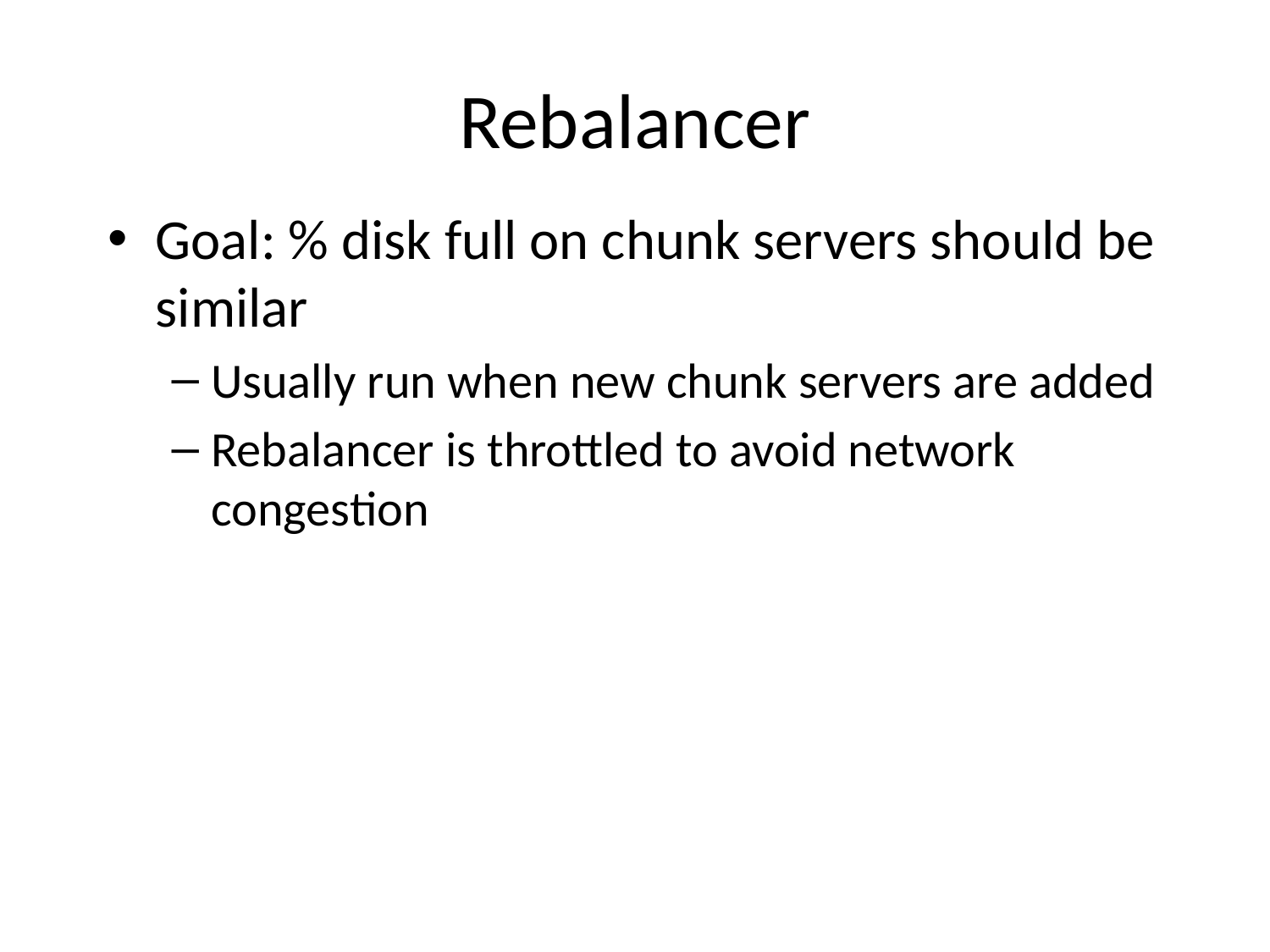

# Rebalancer
Goal: % disk full on chunk servers should be similar
Usually run when new chunk servers are added
Rebalancer is throttled to avoid network congestion